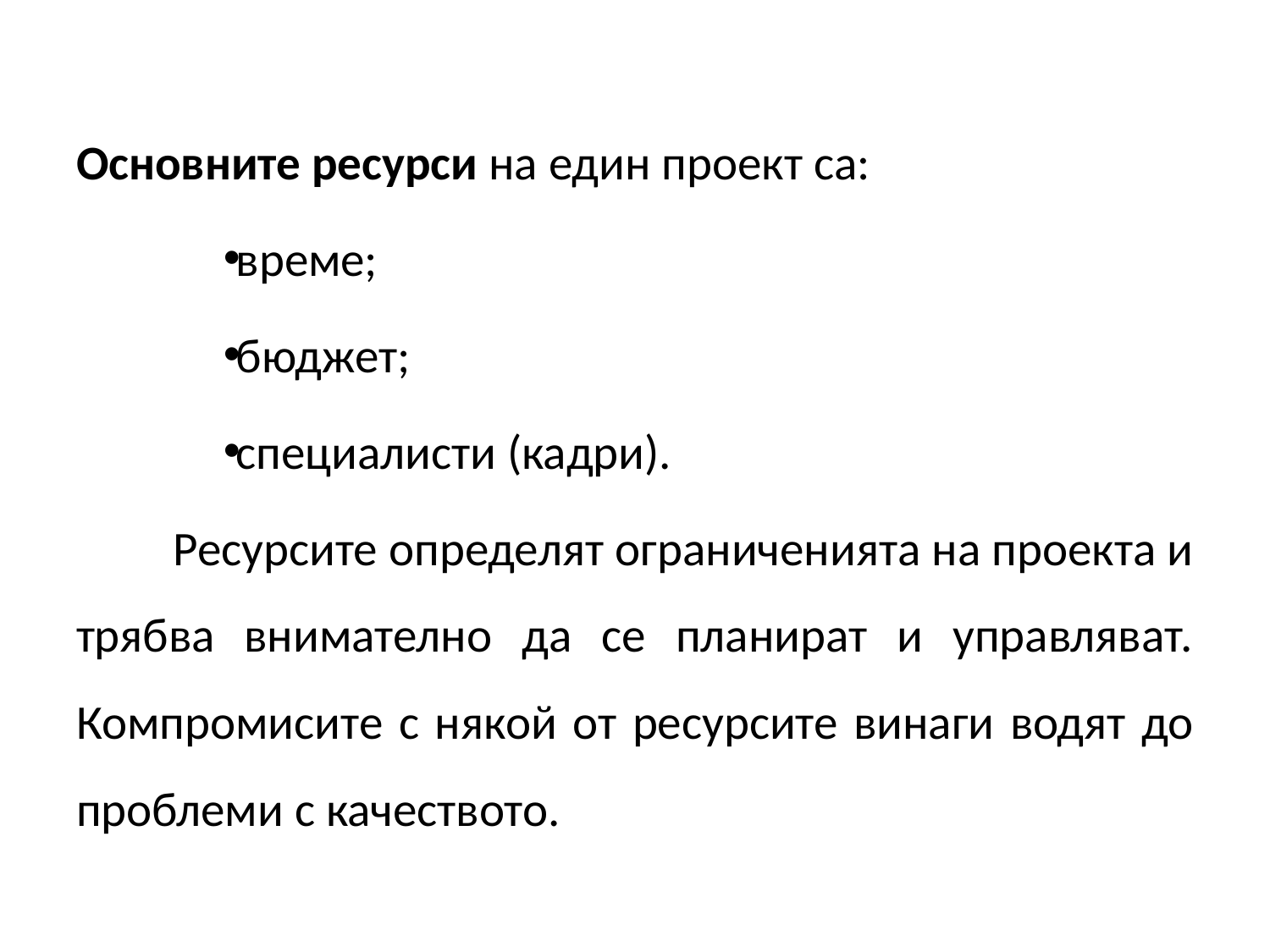

Основните ресурси на един проект са:
време;
бюджет;
специалисти (кадри).
Ресурсите определят ограниченията на проекта и трябва внимателно да се планират и управляват. Компромисите с някой от ресурсите винаги водят до проблеми с качеството.